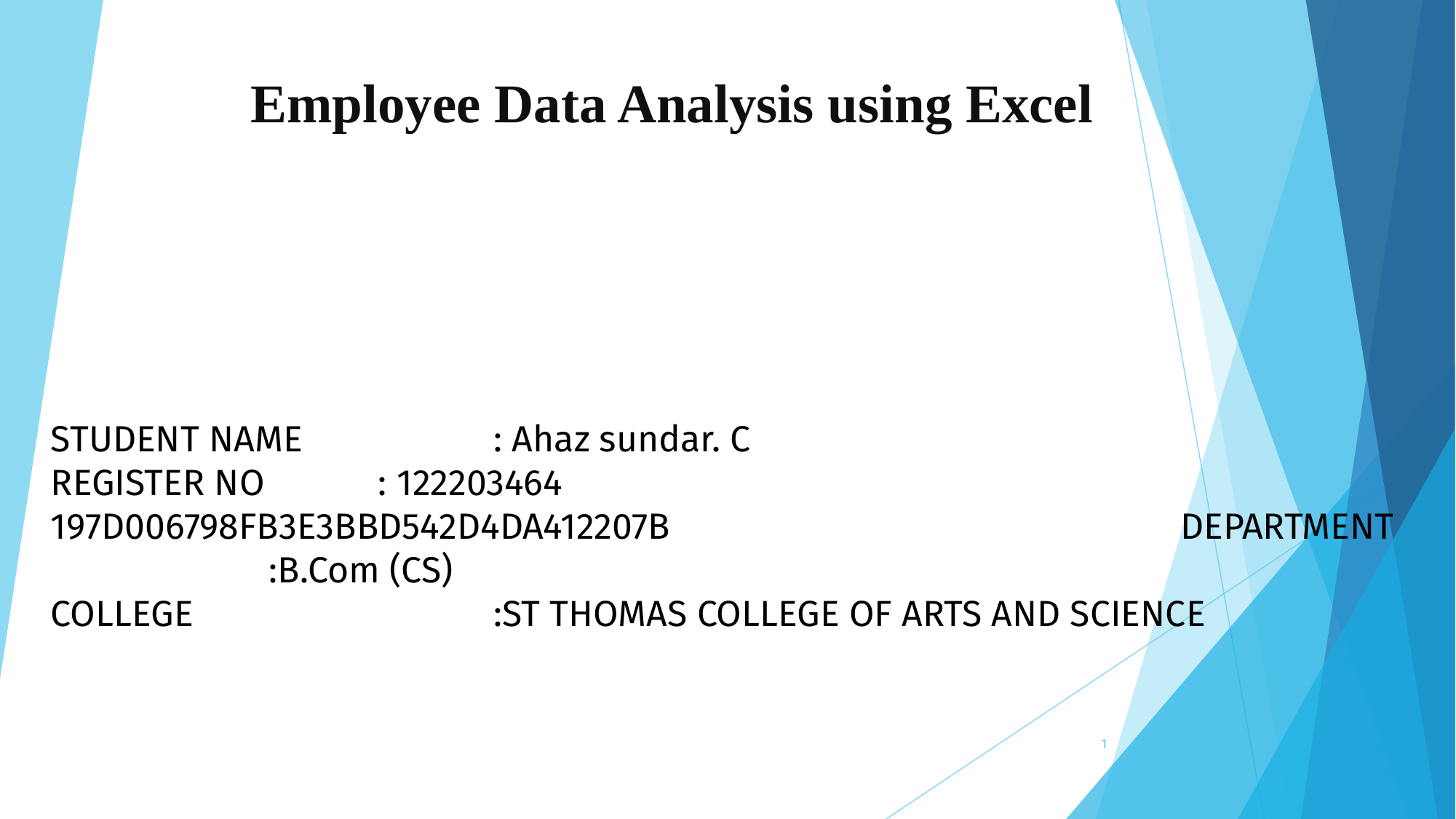

# Employee Data Analysis using Excel
STUDENT NAME	            : Ahaz sundar. C
REGISTER NO		: 122203464
197D006798FB3E3BBD542D4DA412207B                                                     DEPARTMENT		:B.Com (CS)
COLLEGE		            :ST THOMAS COLLEGE OF ARTS AND SCIENCE

1